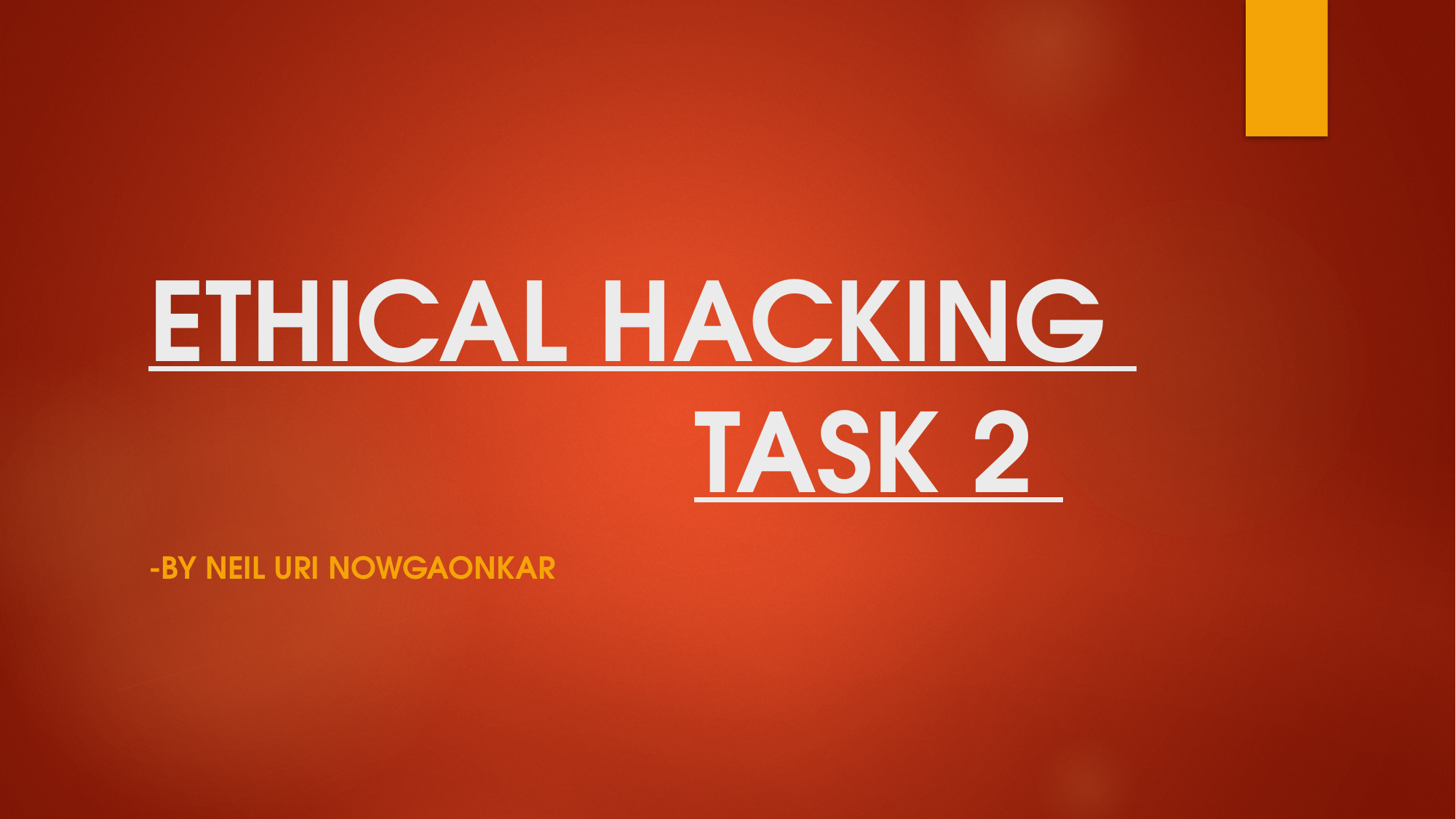

# ETHICAL HACKING 					TASK 2
-By Neil Uri Nowgaonkar